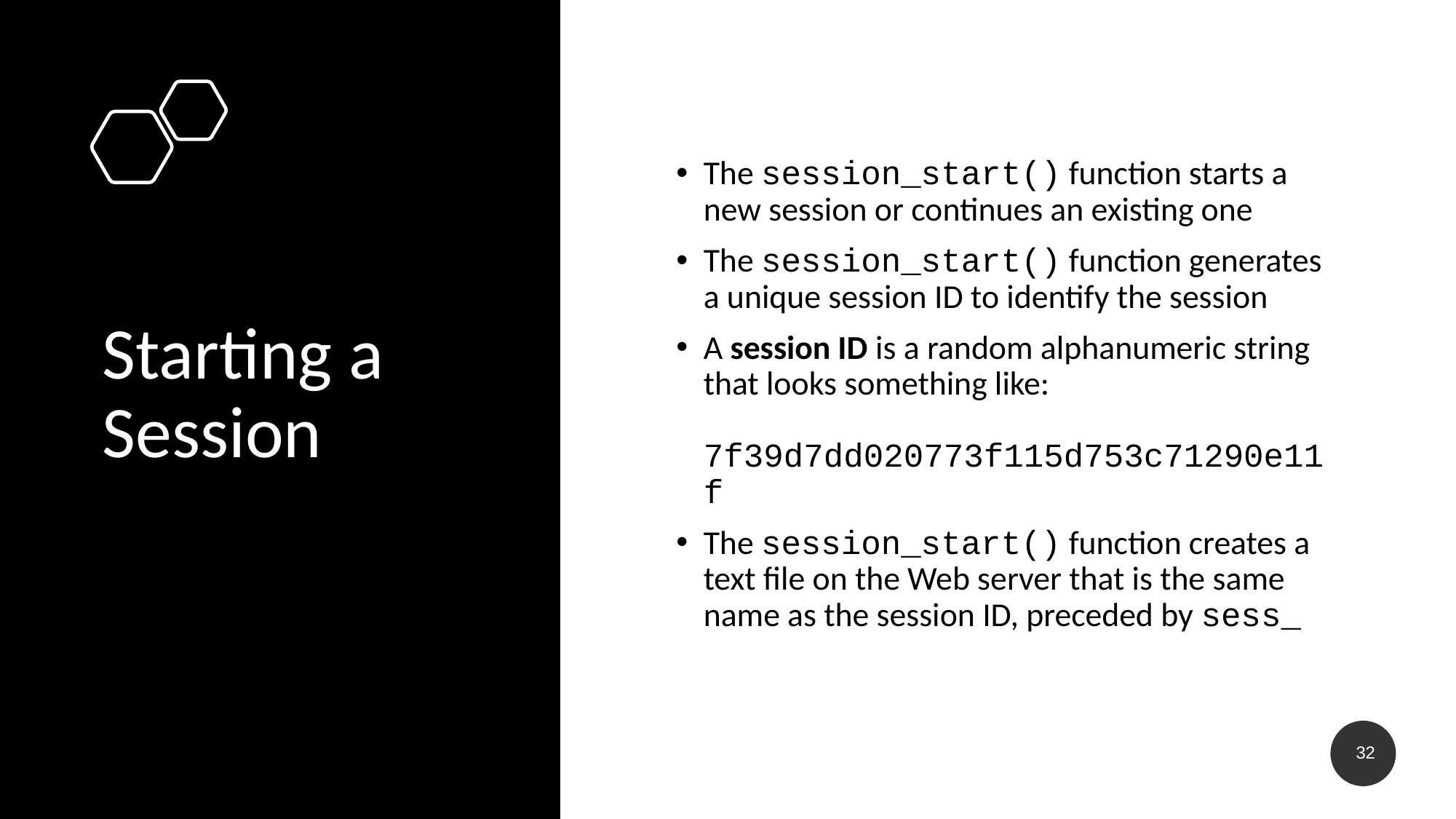

# Starting a Session
The session_start() function starts a new session or continues an existing one
The session_start() function generates a unique session ID to identify the session
A session ID is a random alphanumeric string that looks something like:
     7f39d7dd020773f115d753c71290e11f
The session_start() function creates a text file on the Web server that is the same name as the session ID, preceded by sess_
 32